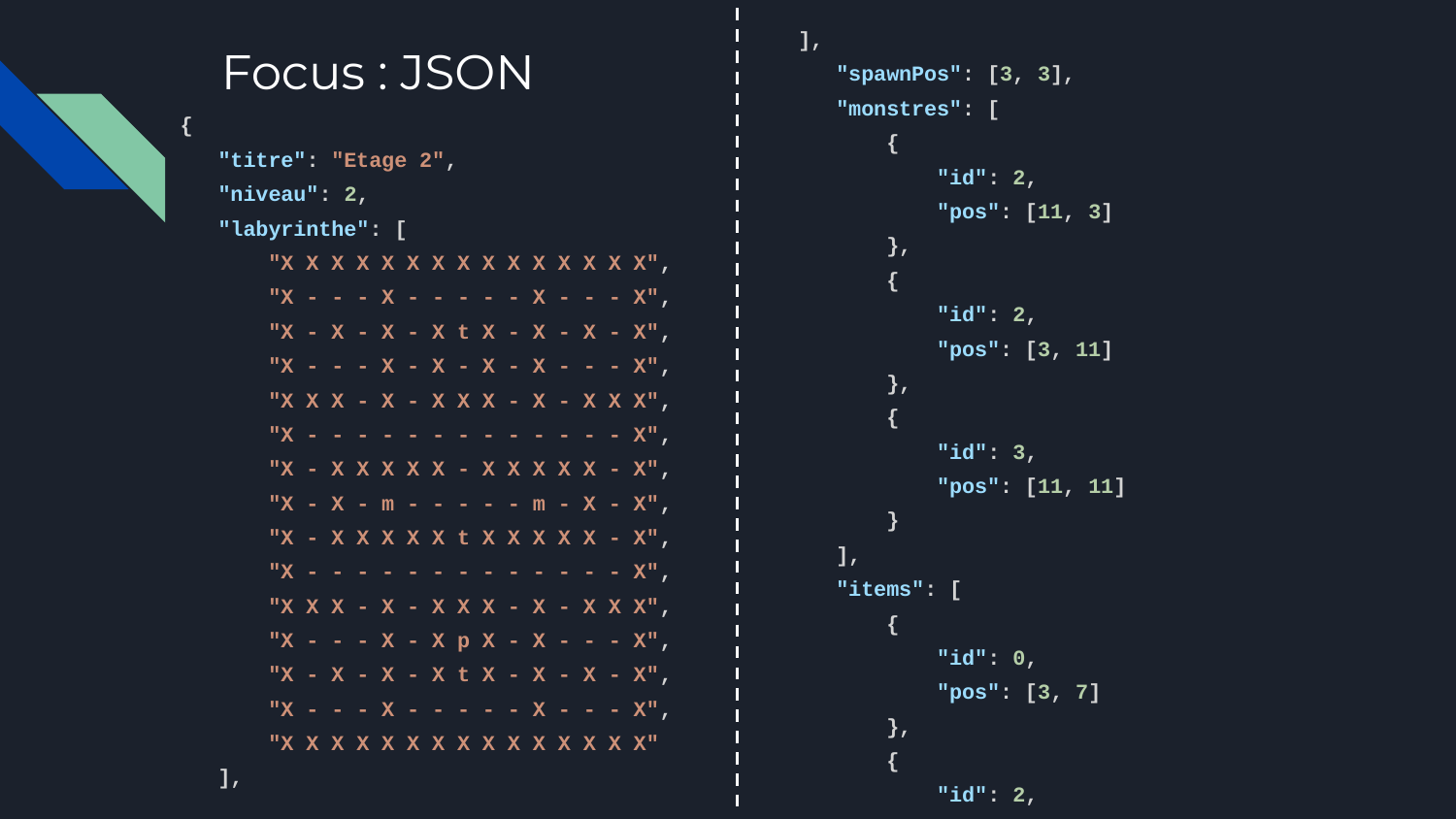

],
   "spawnPos": [3, 3],
   "monstres": [
       {
           "id": 2,
           "pos": [11, 3]
       },
       {
           "id": 2,
           "pos": [3, 11]
       },
       {
           "id": 3,
           "pos": [11, 11]
       }
   ],
   "items": [
       {
           "id": 0,
           "pos": [3, 7]
       },
       {
           "id": 2,
           "pos": [11, 7]
       },
       {
           "id": 0,
           "pos": [11, 3]
       }
   ]
}

# Focus : JSON
{
   "titre": "Etage 2",
   "niveau": 2,
   "labyrinthe": [
       "X X X X X X X X X X X X X X X",
       "X - - - X - - - - - X - - - X",
       "X - X - X - X t X - X - X - X",
       "X - - - X - X - X - X - - - X",
       "X X X - X - X X X - X - X X X",
       "X - - - - - - - - - - - - - X",
       "X - X X X X X - X X X X X - X",
       "X - X - m - - - - - m - X - X",
       "X - X X X X X t X X X X X - X",
       "X - - - - - - - - - - - - - X",
       "X X X - X - X X X - X - X X X",
       "X - - - X - X p X - X - - - X",
       "X - X - X - X t X - X - X - X",
       "X - - - X - - - - - X - - - X",
       "X X X X X X X X X X X X X X X"
   ],

   "spawnPos": [3, 3],
   "monstres": [
       {
           "id": 2,
           "pos": [11, 3]
       },
       {
           "id": 2,
           "pos": [3, 11]
       },
       {
           "id": 3,
           "pos": [11, 11]
       }
   ],
    "items": [
       {
           "id": 0,
           "pos": [3, 7]
       },
       {
           "id": 2,
           "pos": [11, 7]
       },
       {
           "id": 0,
           "pos": [11, 3]
       }
   ]
}